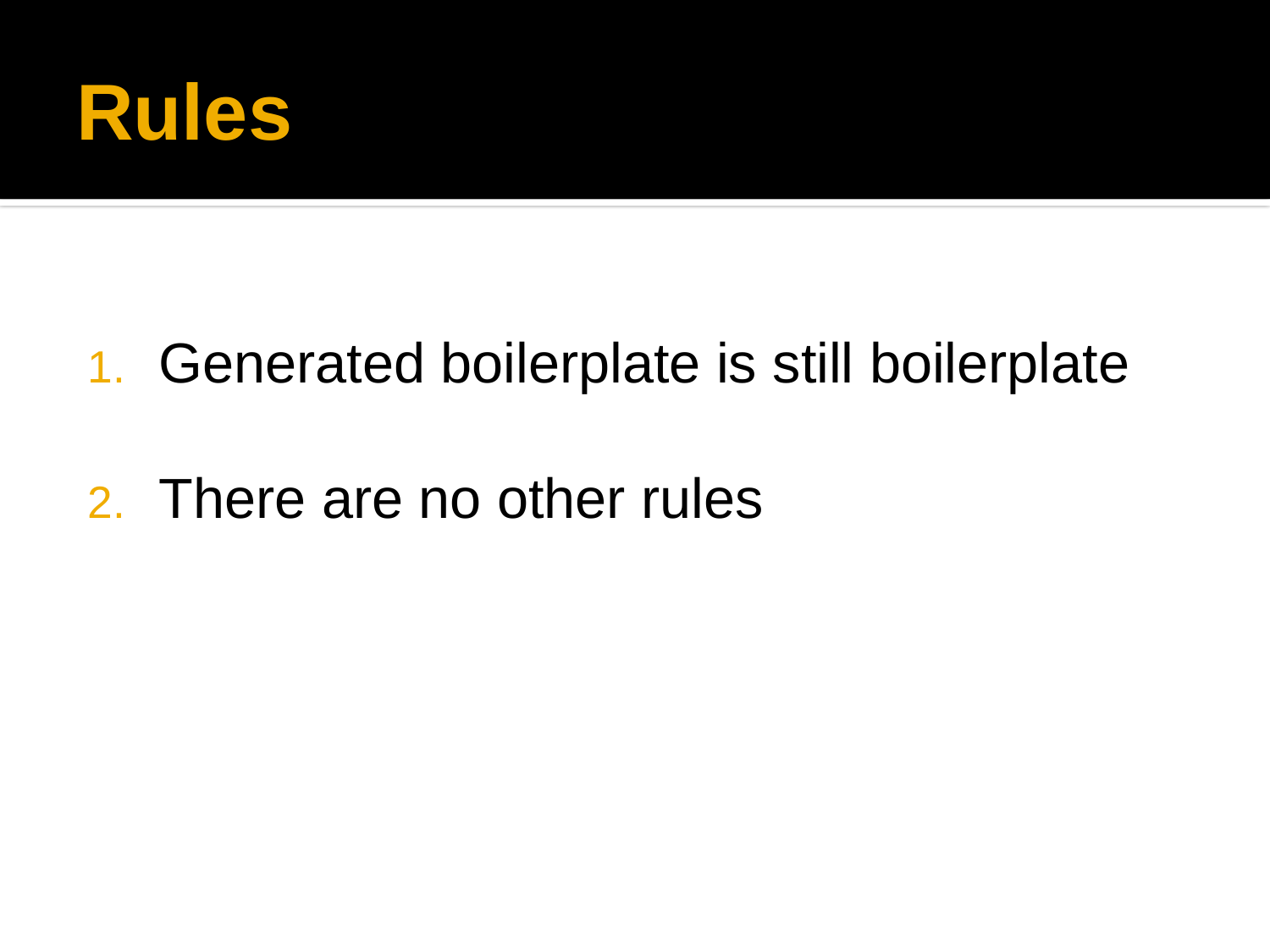

# Rules

Generated boilerplate is still boilerplate

There are no other rules